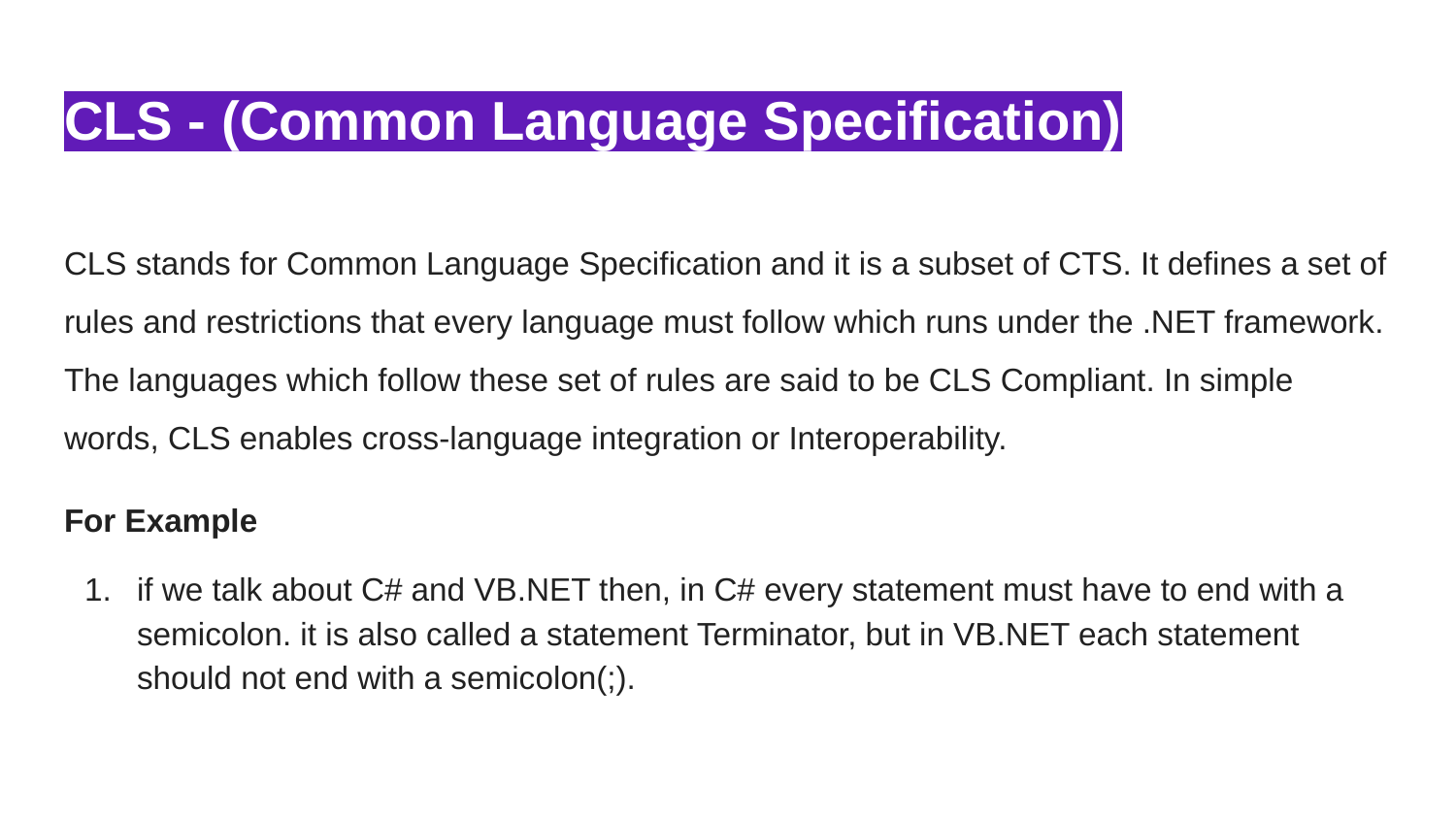

# CLS - (Common Language Specification)
CLS stands for Common Language Specification and it is a subset of CTS. It defines a set of rules and restrictions that every language must follow which runs under the .NET framework. The languages which follow these set of rules are said to be CLS Compliant. In simple words, CLS enables cross-language integration or Interoperability.
For Example
if we talk about C# and VB.NET then, in C# every statement must have to end with a semicolon. it is also called a statement Terminator, but in VB.NET each statement should not end with a semicolon(;).